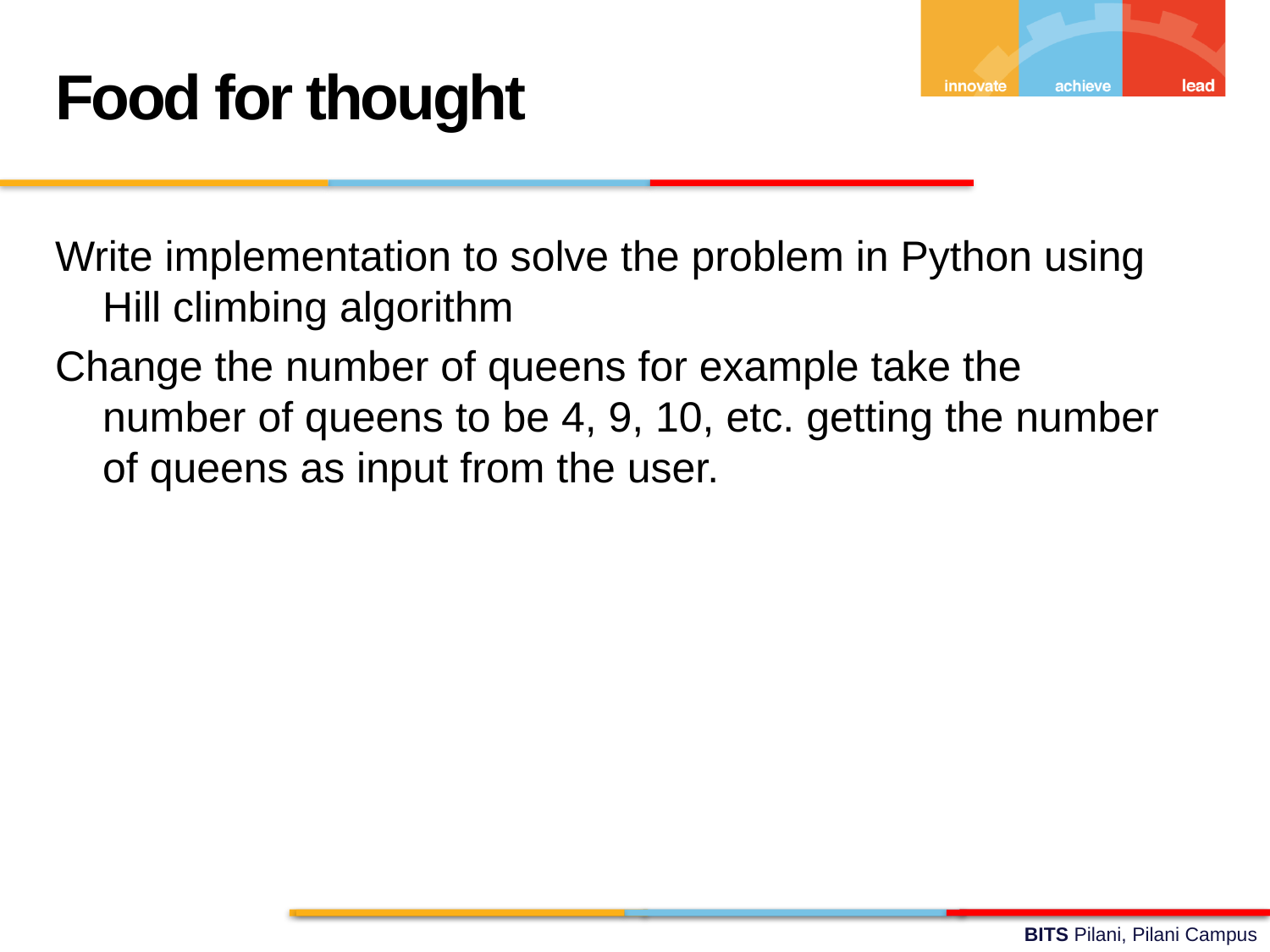

Food for thought
Write implementation to solve the problem in Python using Hill climbing algorithm
Change the number of queens for example take the number of queens to be 4, 9, 10, etc. getting the number of queens as input from the user.